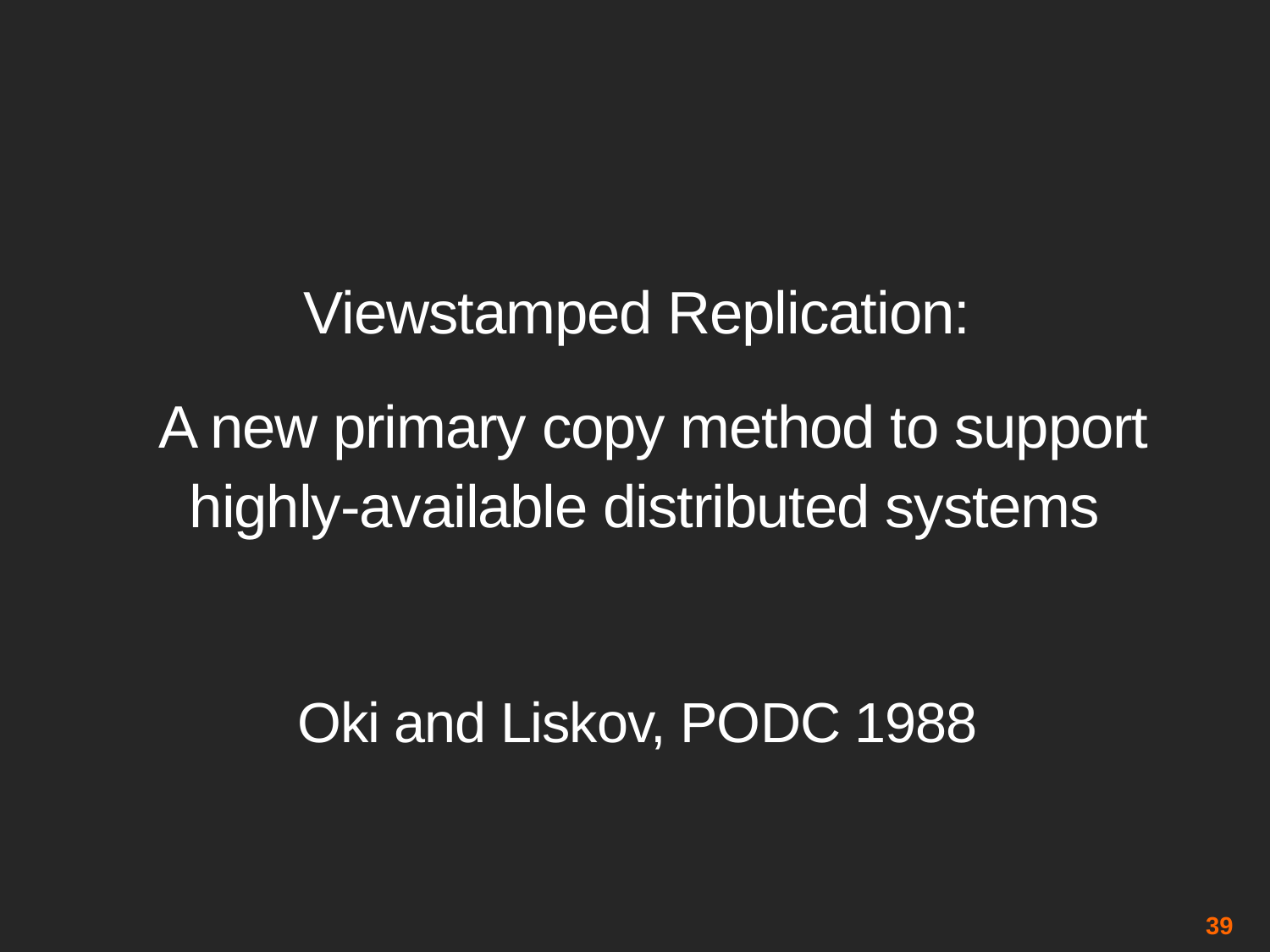

Viewstamped Replication:
 A new primary copy method to support highly-available distributed systems
Oki and Liskov, PODC 1988
39